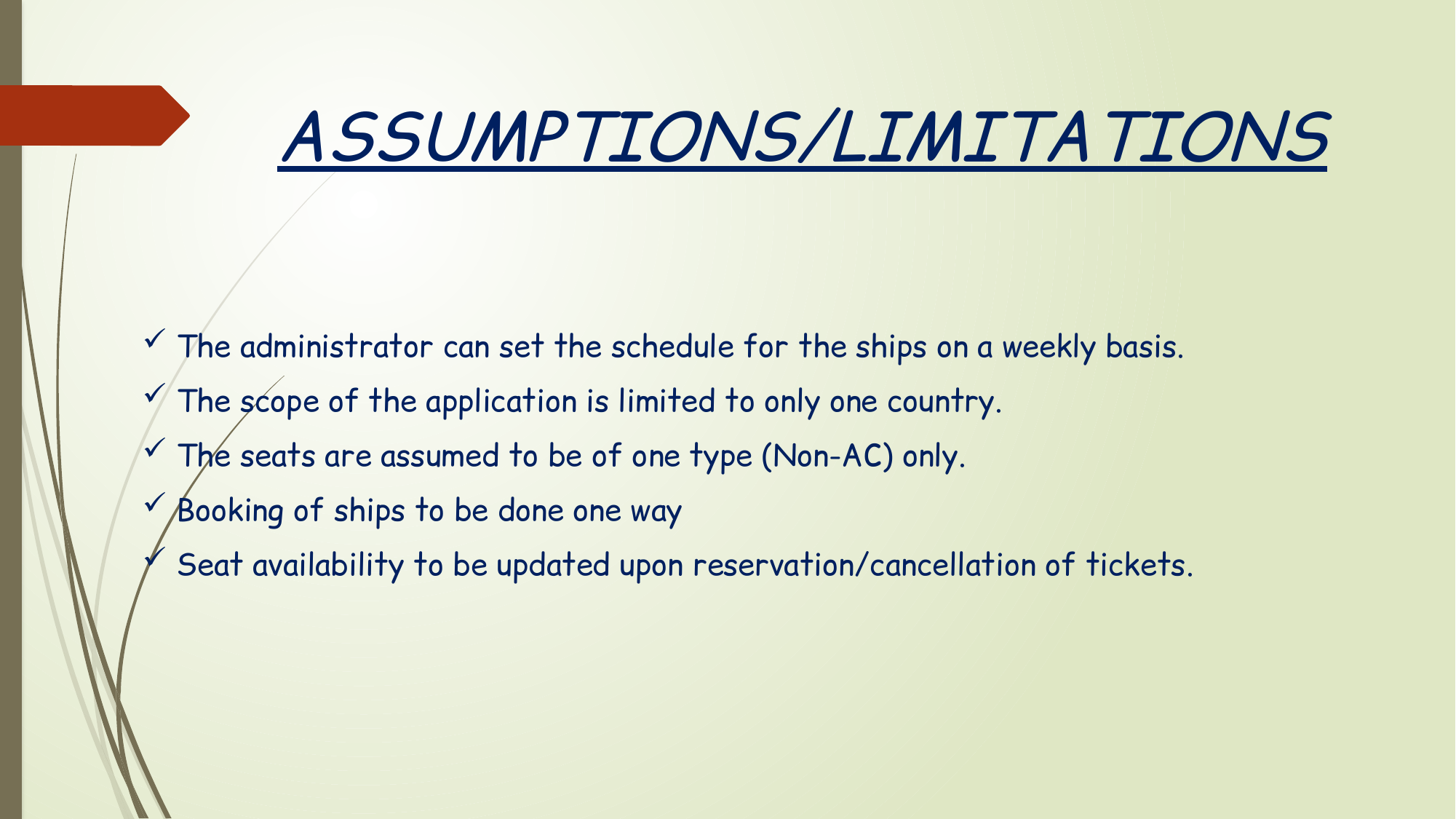

ASSUMPTIONS/LIMITATIONS
 The administrator can set the schedule for the ships on a weekly basis.
 The scope of the application is limited to only one country.
 The seats are assumed to be of one type (Non-AC) only.
 Booking of ships to be done one way
 Seat availability to be updated upon reservation/cancellation of tickets.